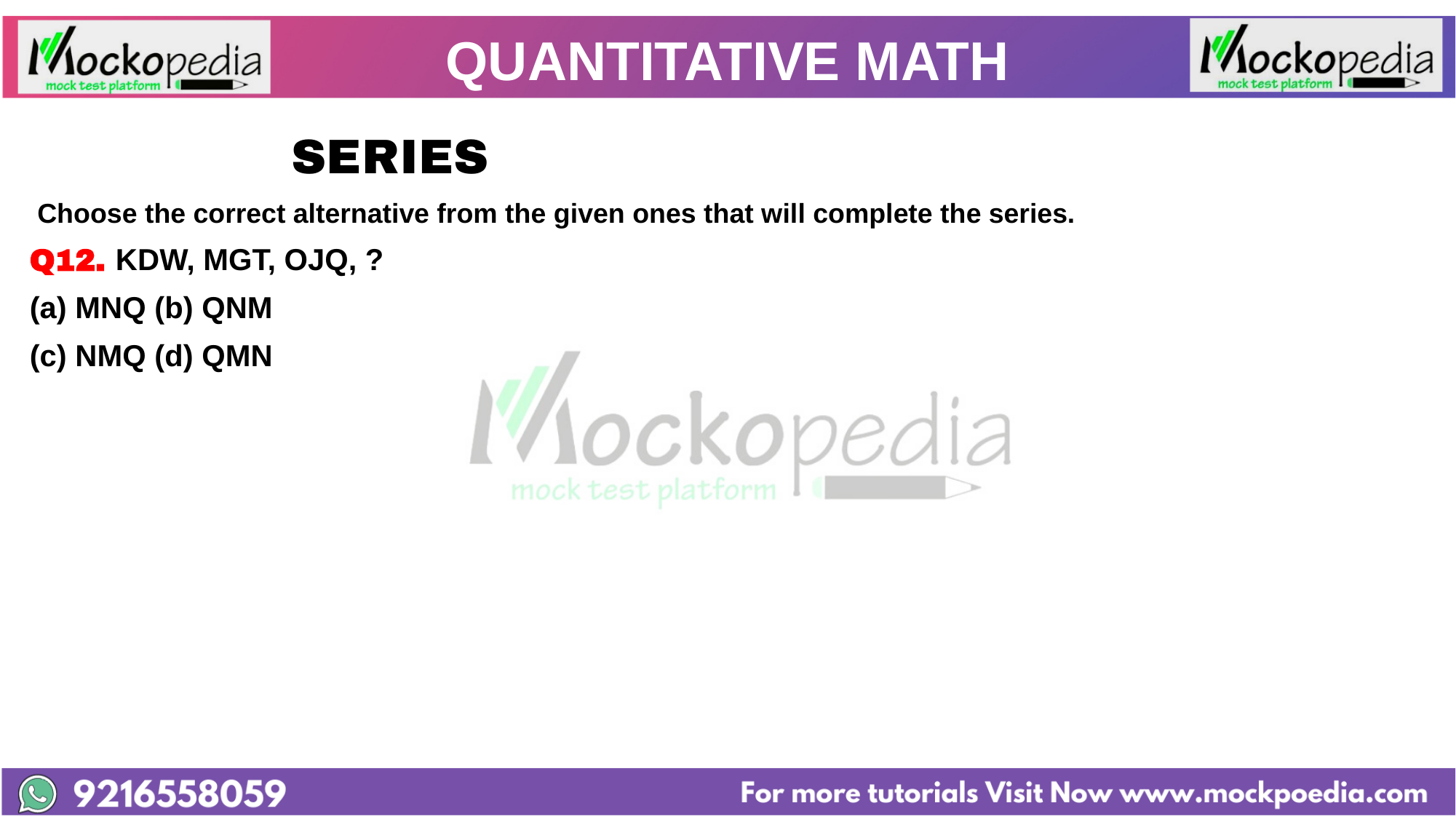

# QUANTITATIVE MATH
			 SERIES
 Choose the correct alternative from the given ones that will complete the series.
Q12. KDW, MGT, OJQ, ?
(a) MNQ (b) QNM
(c) NMQ (d) QMN